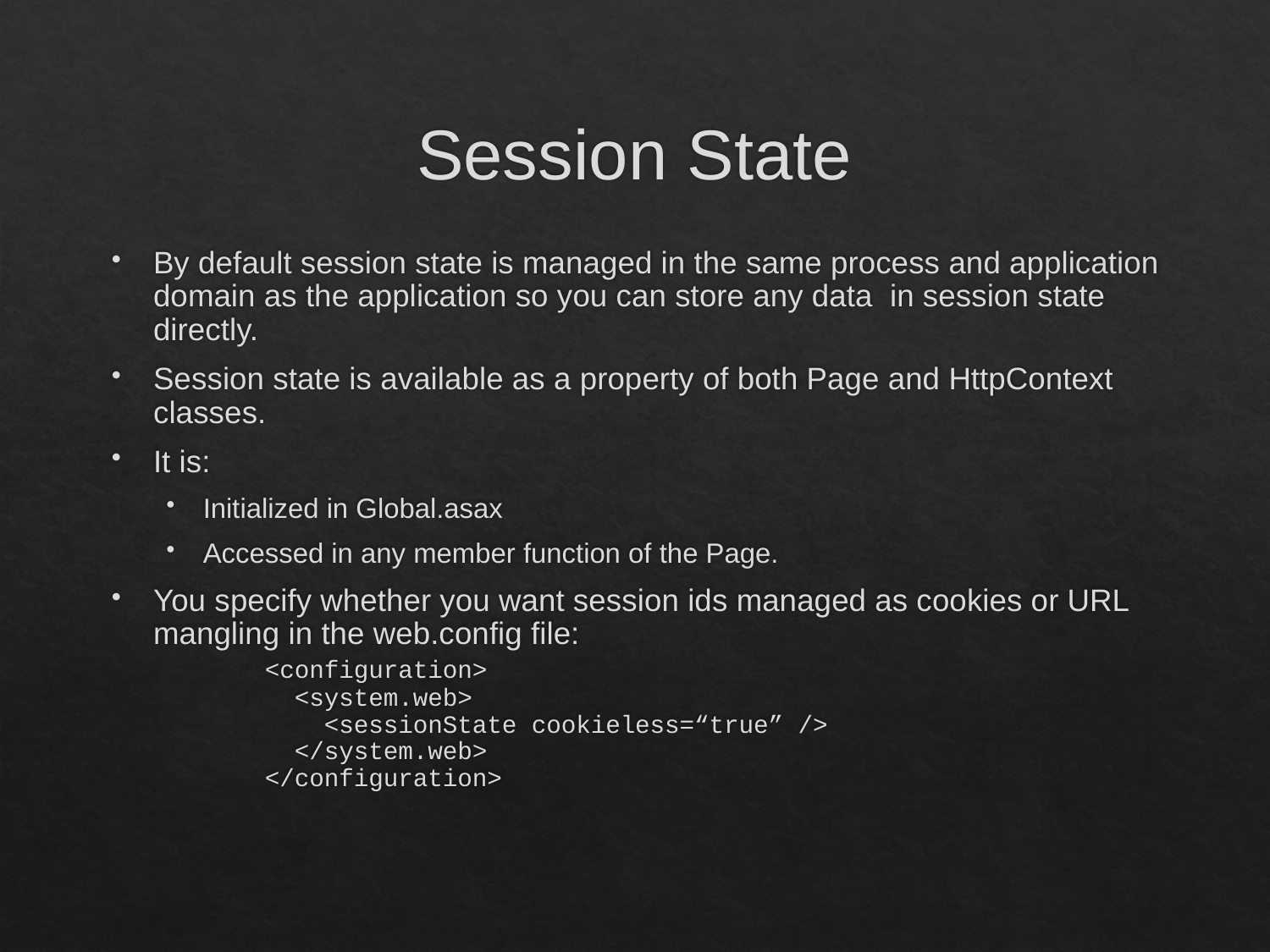

# Session State
By default session state is managed in the same process and application domain as the application so you can store any data  in session state directly.
Session state is available as a property of both Page and HttpContext classes.
It is:
Initialized in Global.asax
Accessed in any member function of the Page.
You specify whether you want session ids managed as cookies or URL mangling in the web.config file:
 	<configuration>
 	  <system.web>
 	    <sessionState cookieless=“true” />
 	  </system.web>
 	</configuration>